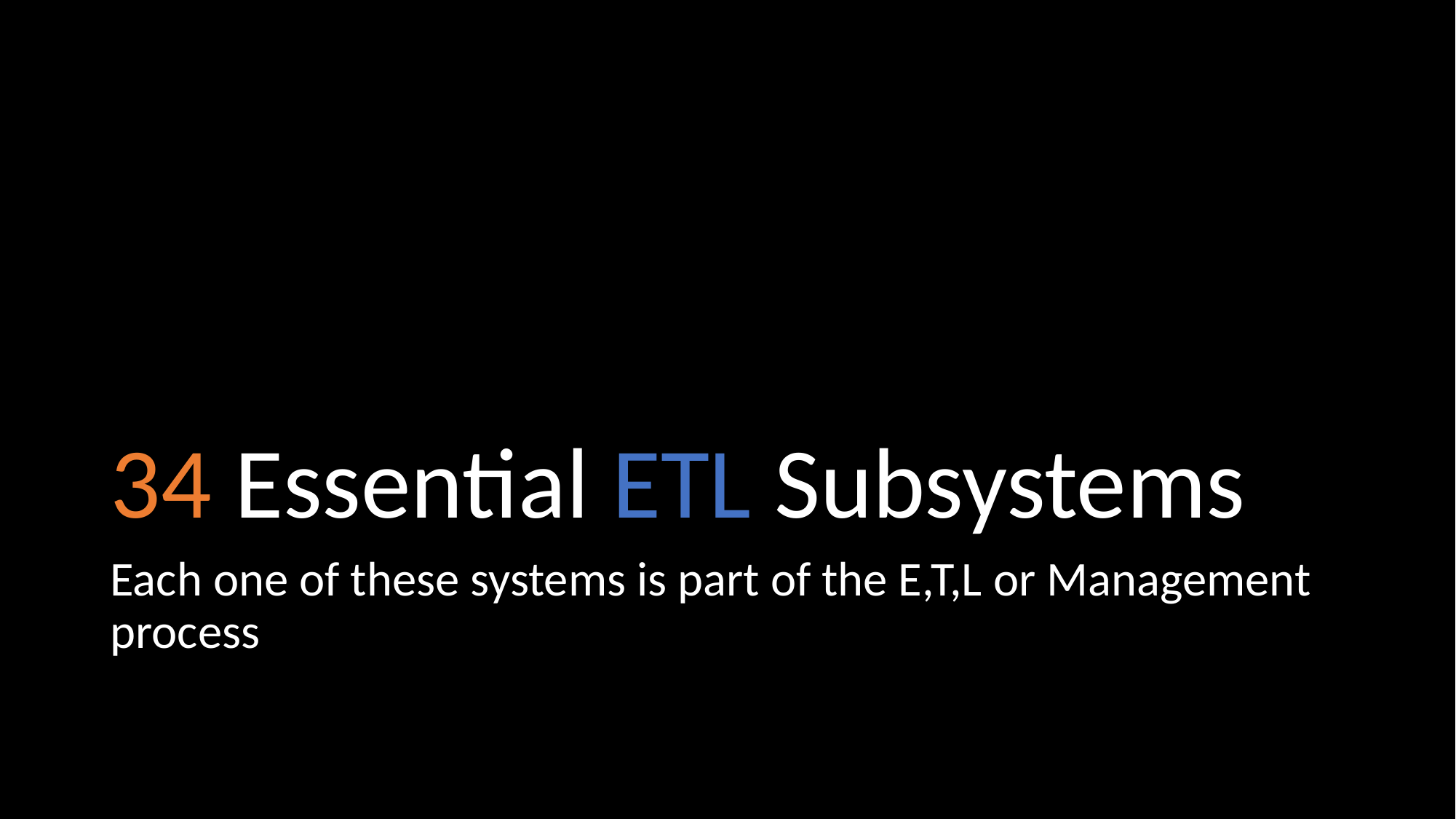

# 34 Essential ETL Subsystems
Each one of these systems is part of the E,T,L or Management process